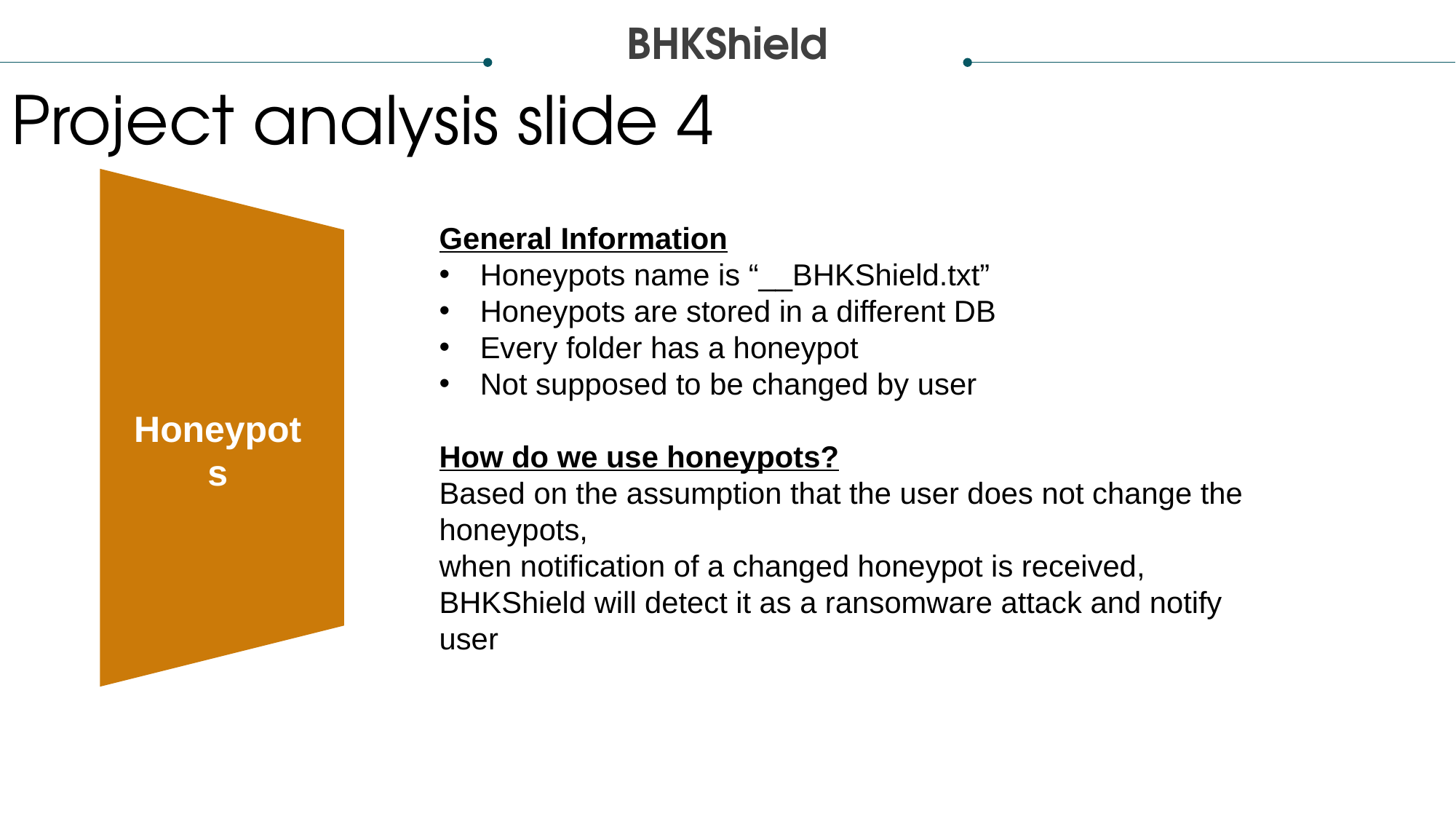

BHKShield
Project analysis slide 4
General Information
Honeypots name is “__BHKShield.txt”
Honeypots are stored in a different DB
Every folder has a honeypot
Not supposed to be changed by user

How do we use honeypots?
Based on the assumption that the user does not change the honeypots,
when notification of a changed honeypot is received, BHKShield will detect it as a ransomware attack and notify user

Honeypots
Overview